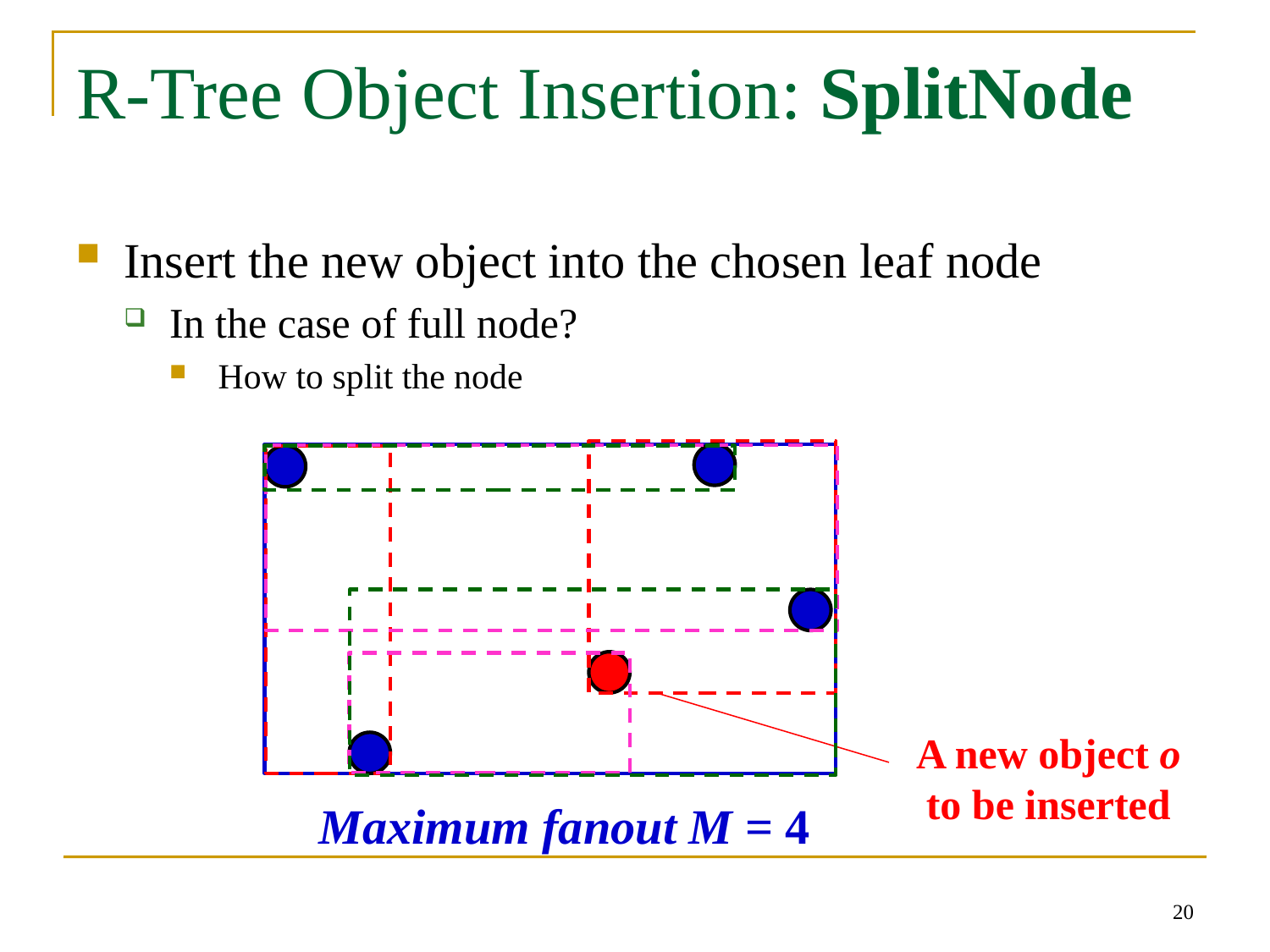

# R-Tree Object Insertion: SplitNode
Insert the new object into the chosen leaf node
In the case of full node?
How to split the node

A new object o to be inserted

Maximum fanout M = 4
20